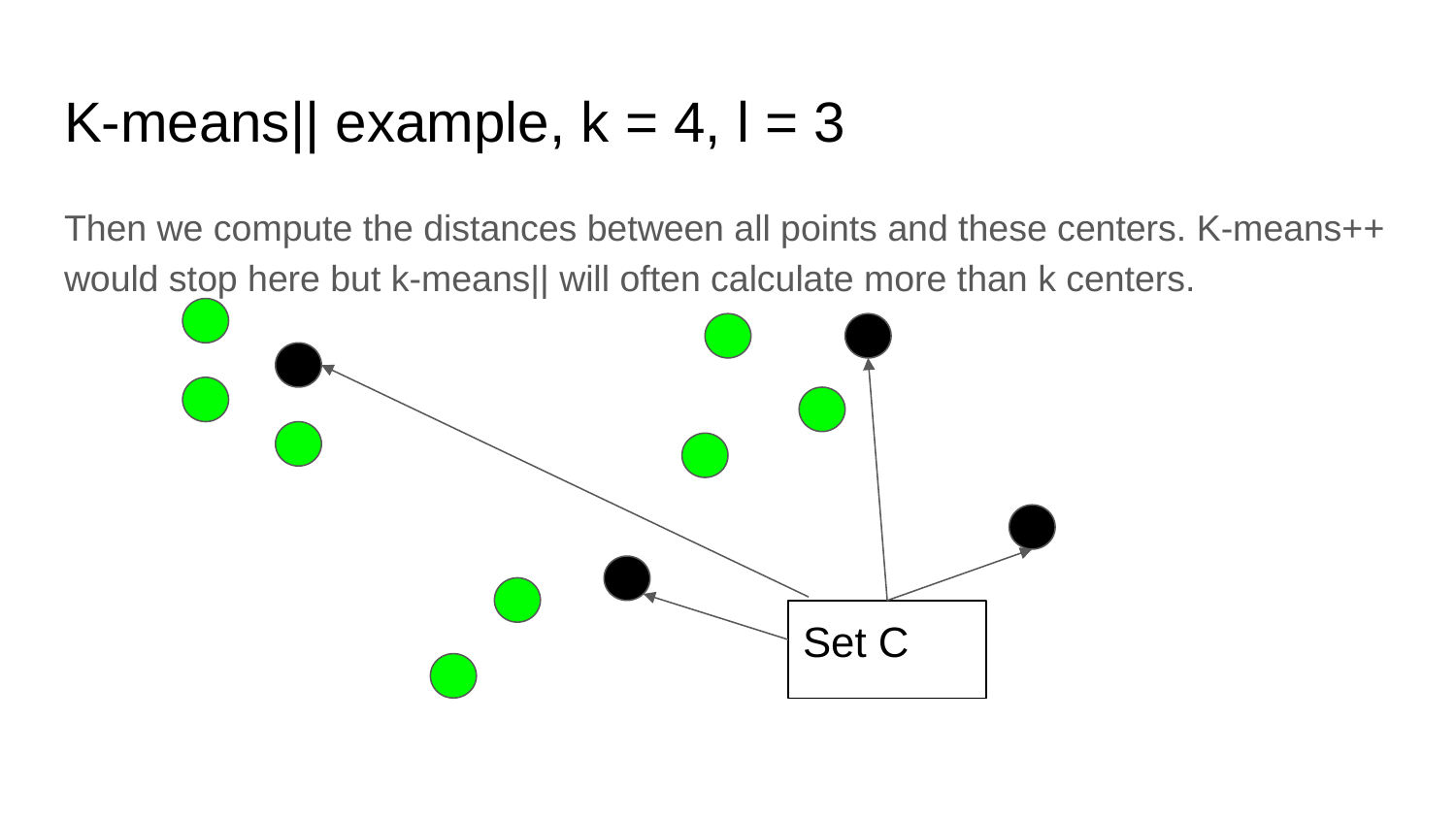

# K-means|| example, k = 4, l = 3

Then we compute the distances between all points and these centers. K-means++ would stop here but k-means|| will often calculate more than k centers.

Set C